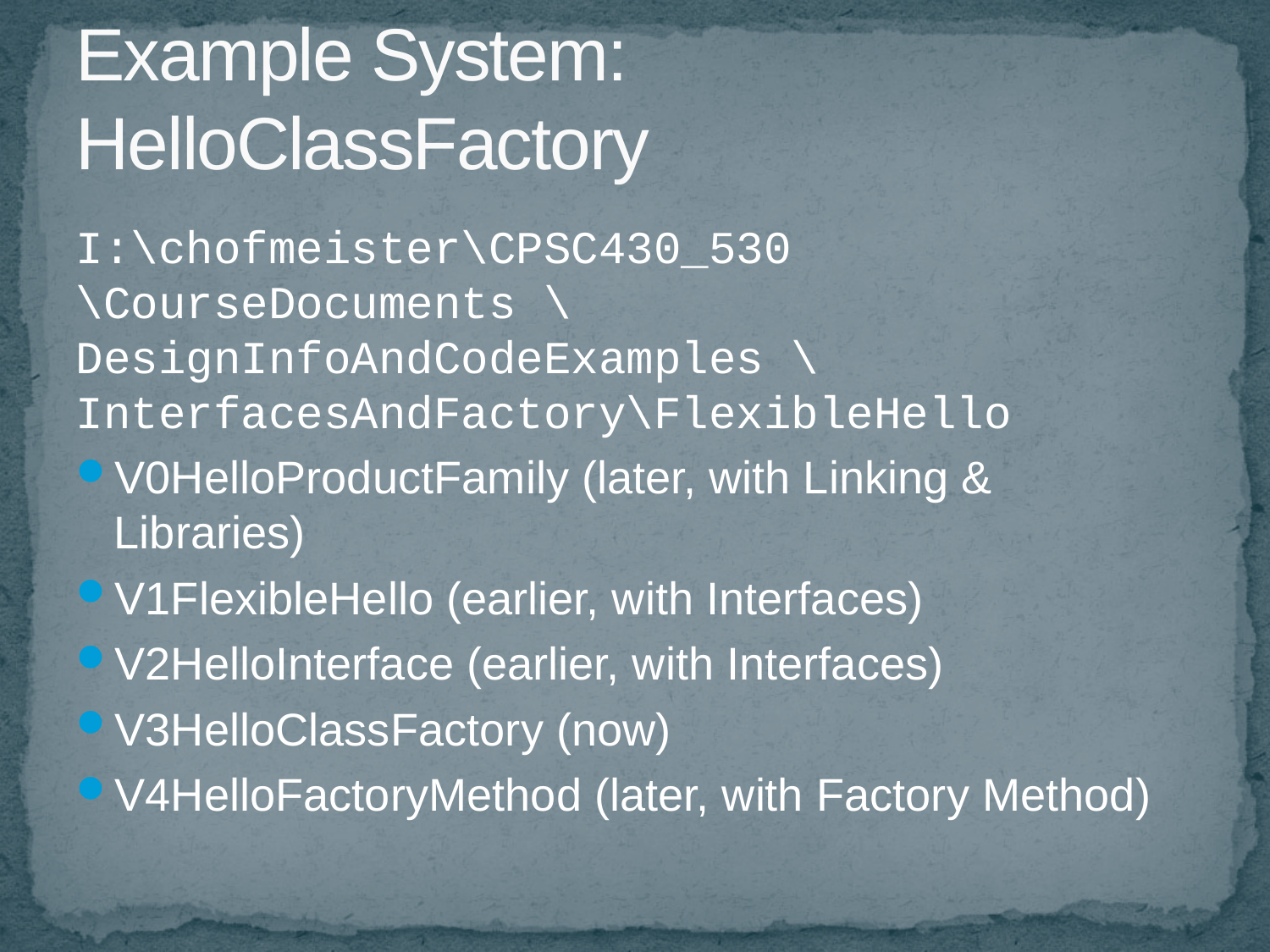

# Example System: HelloClassFactory
I:\chofmeister\CPSC430_530
\CourseDocuments \DesignInfoAndCodeExamples \InterfacesAndFactory\FlexibleHello
V0HelloProductFamily (later, with Linking & Libraries)
V1FlexibleHello (earlier, with Interfaces)
V2HelloInterface (earlier, with Interfaces)
V3HelloClassFactory (now)
V4HelloFactoryMethod (later, with Factory Method)